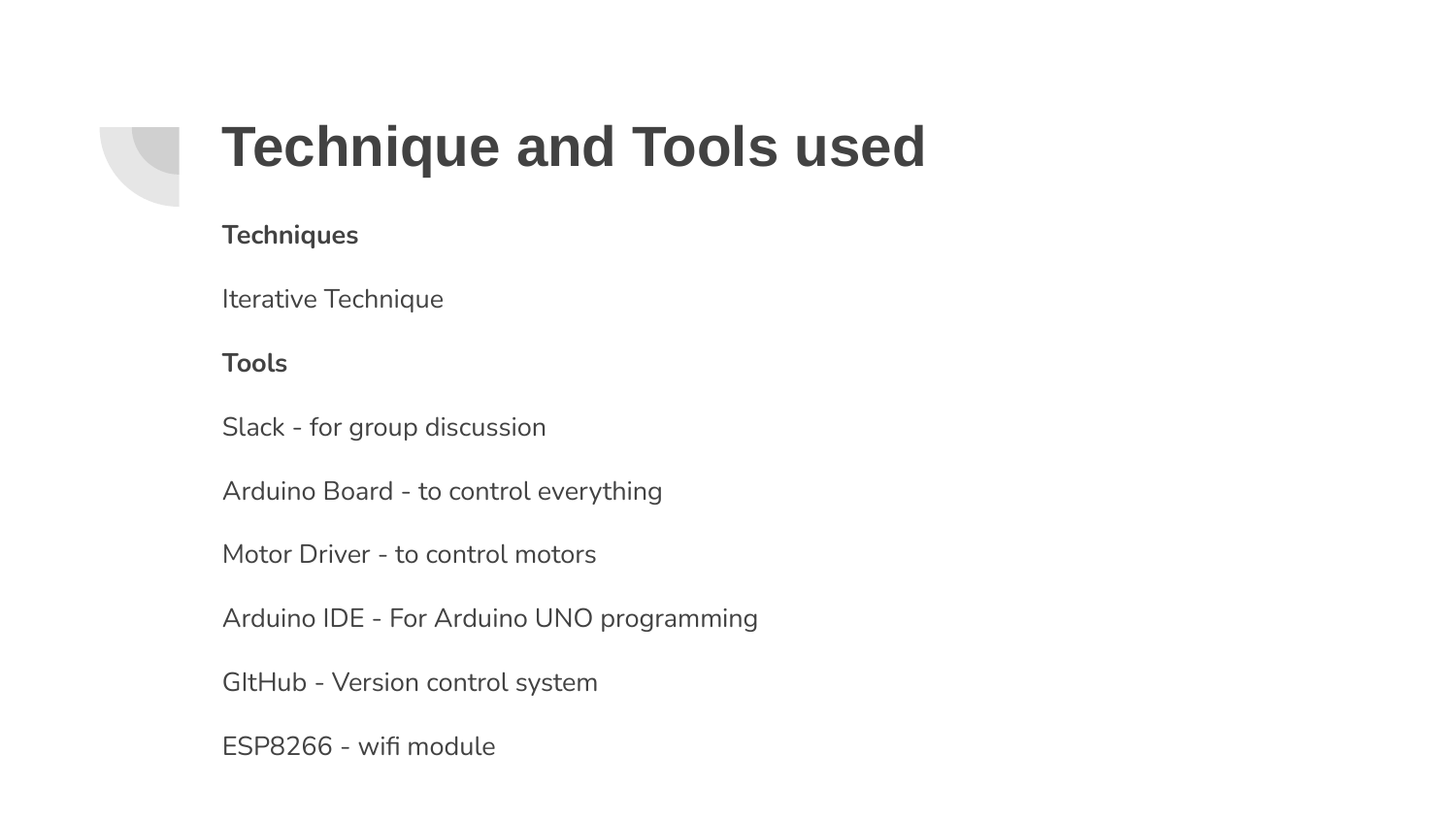

# Technique and Tools used
Techniques
Iterative Technique
Tools
Slack - for group discussion
Arduino Board - to control everything
Motor Driver - to control motors
Arduino IDE - For Arduino UNO programming
GItHub - Version control system
ESP8266 - wifi module